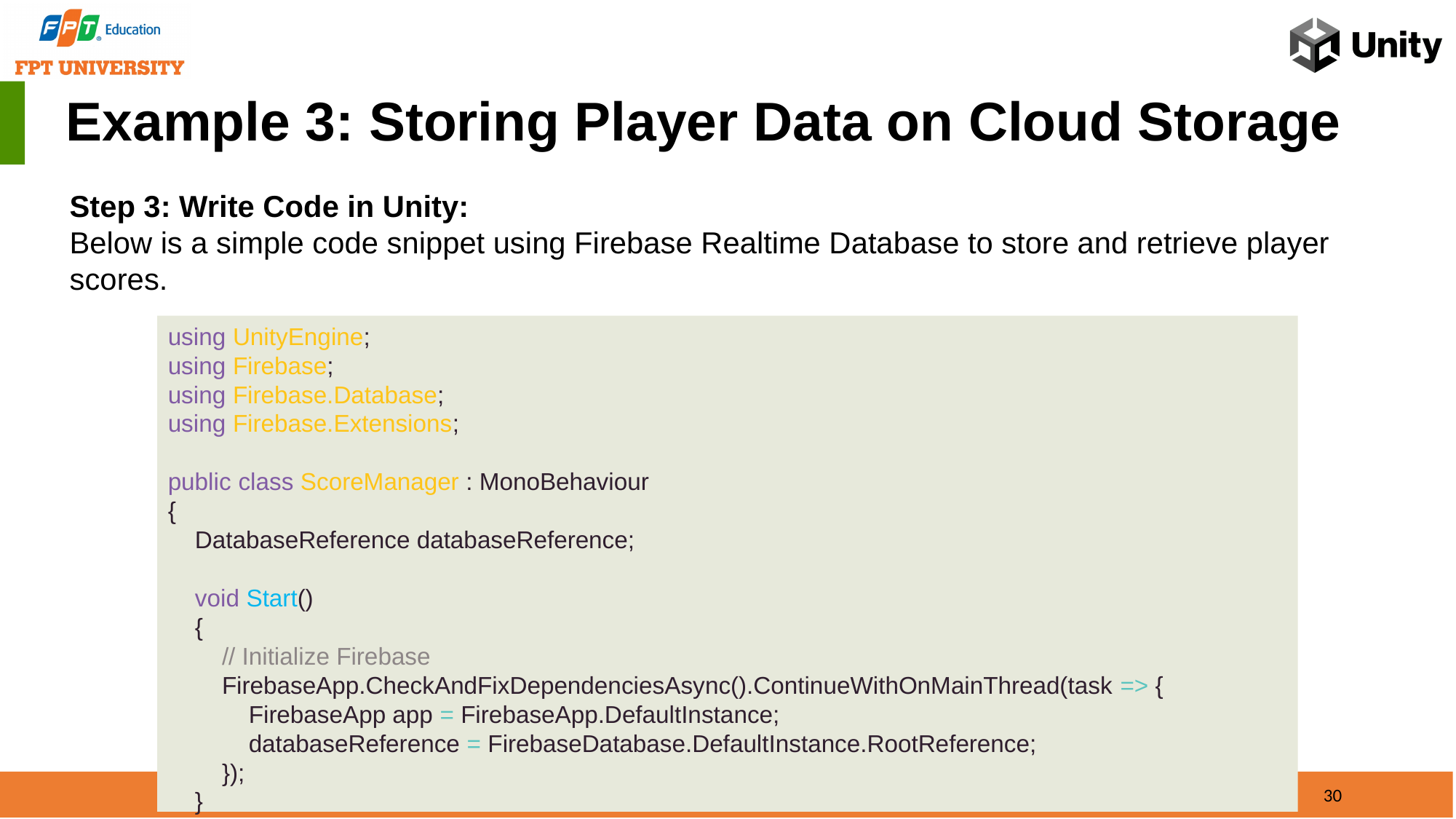

Example 3: Storing Player Data on Cloud Storage
Step 3: Write Code in Unity:
Below is a simple code snippet using Firebase Realtime Database to store and retrieve player scores.

using UnityEngine;
using Firebase;
using Firebase.Database;
using Firebase.Extensions;

public class ScoreManager : MonoBehaviour
{
    DatabaseReference databaseReference;

    void Start()
    {
        // Initialize Firebase
        FirebaseApp.CheckAndFixDependenciesAsync().ContinueWithOnMainThread(task => {
            FirebaseApp app = FirebaseApp.DefaultInstance;
            databaseReference = FirebaseDatabase.DefaultInstance.RootReference;
        });
    }
30